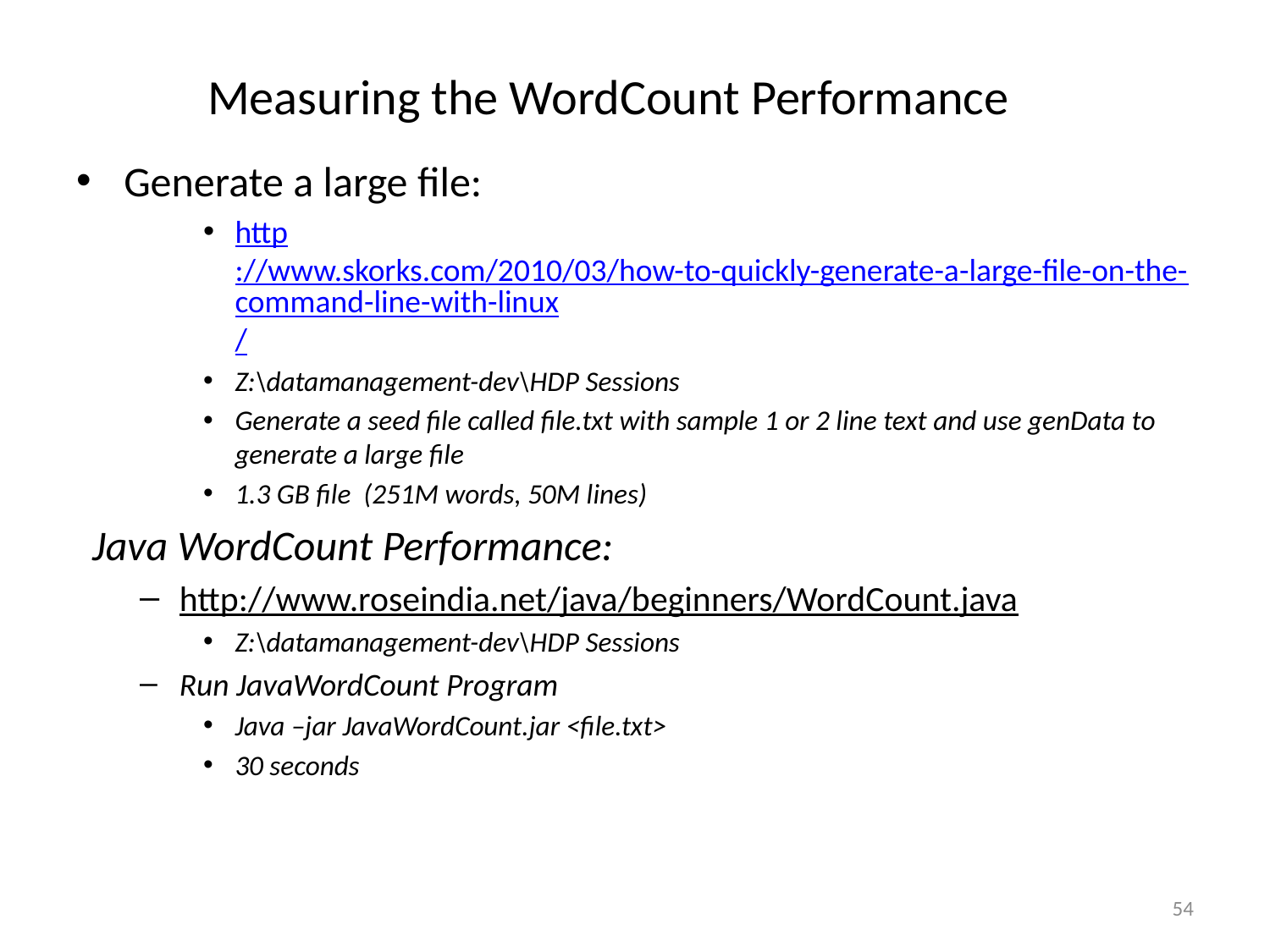

# Measuring the WordCount Performance
Generate a large file:
http://www.skorks.com/2010/03/how-to-quickly-generate-a-large-file-on-the-command-line-with-linux/
Z:\datamanagement-dev\HDP Sessions
Generate a seed file called file.txt with sample 1 or 2 line text and use genData to generate a large file
1.3 GB file  (251M words, 50M lines)
Java WordCount Performance:
http://www.roseindia.net/java/beginners/WordCount.java
Z:\datamanagement-dev\HDP Sessions
Run JavaWordCount Program
Java –jar JavaWordCount.jar <file.txt>
30 seconds

54